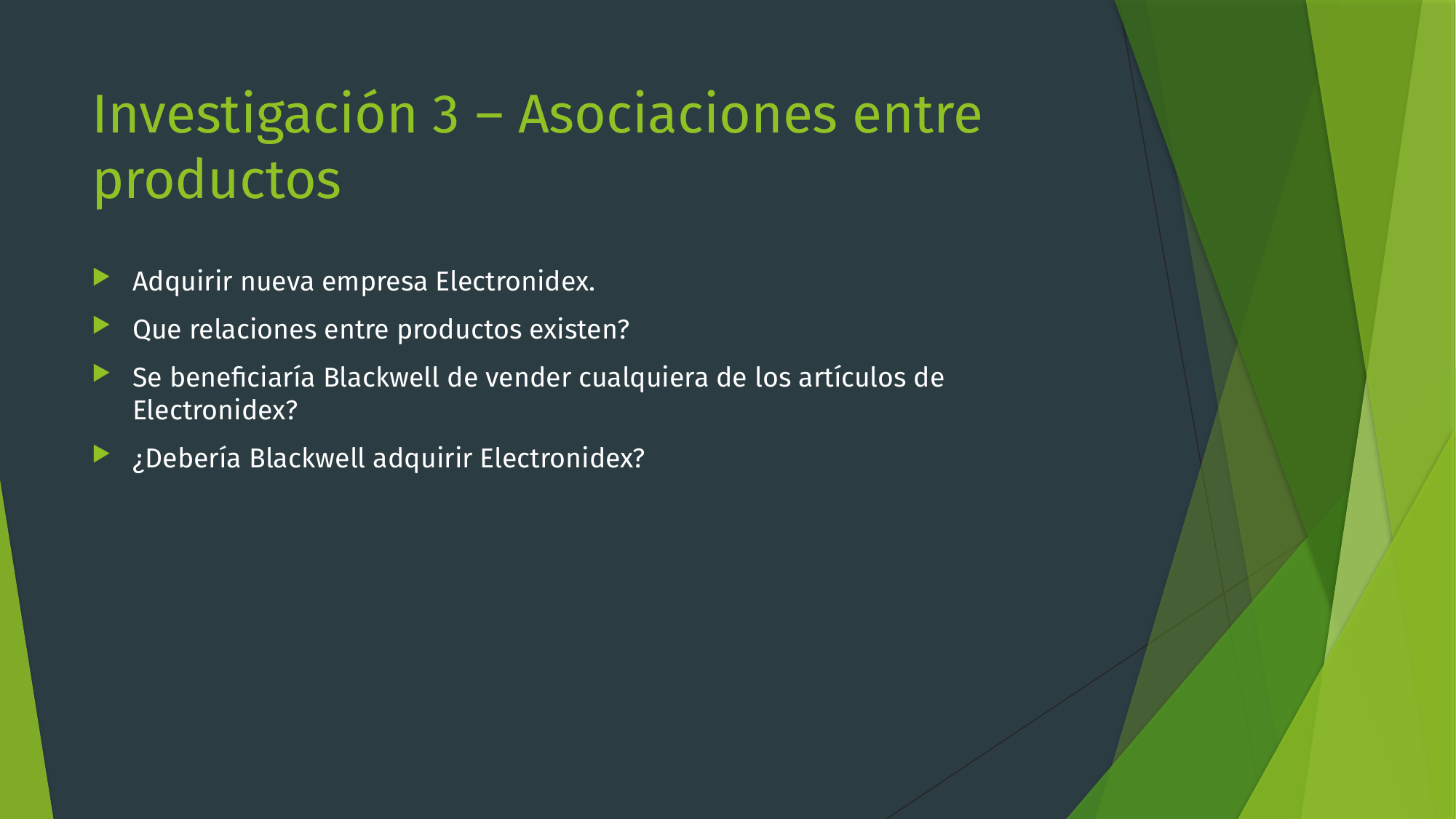

# Investigación 3 – Asociaciones entre productos
Adquirir nueva empresa Electronidex.
Que relaciones entre productos existen?
Se beneficiaría Blackwell de vender cualquiera de los artículos de Electronidex?
¿Debería Blackwell adquirir Electronidex?